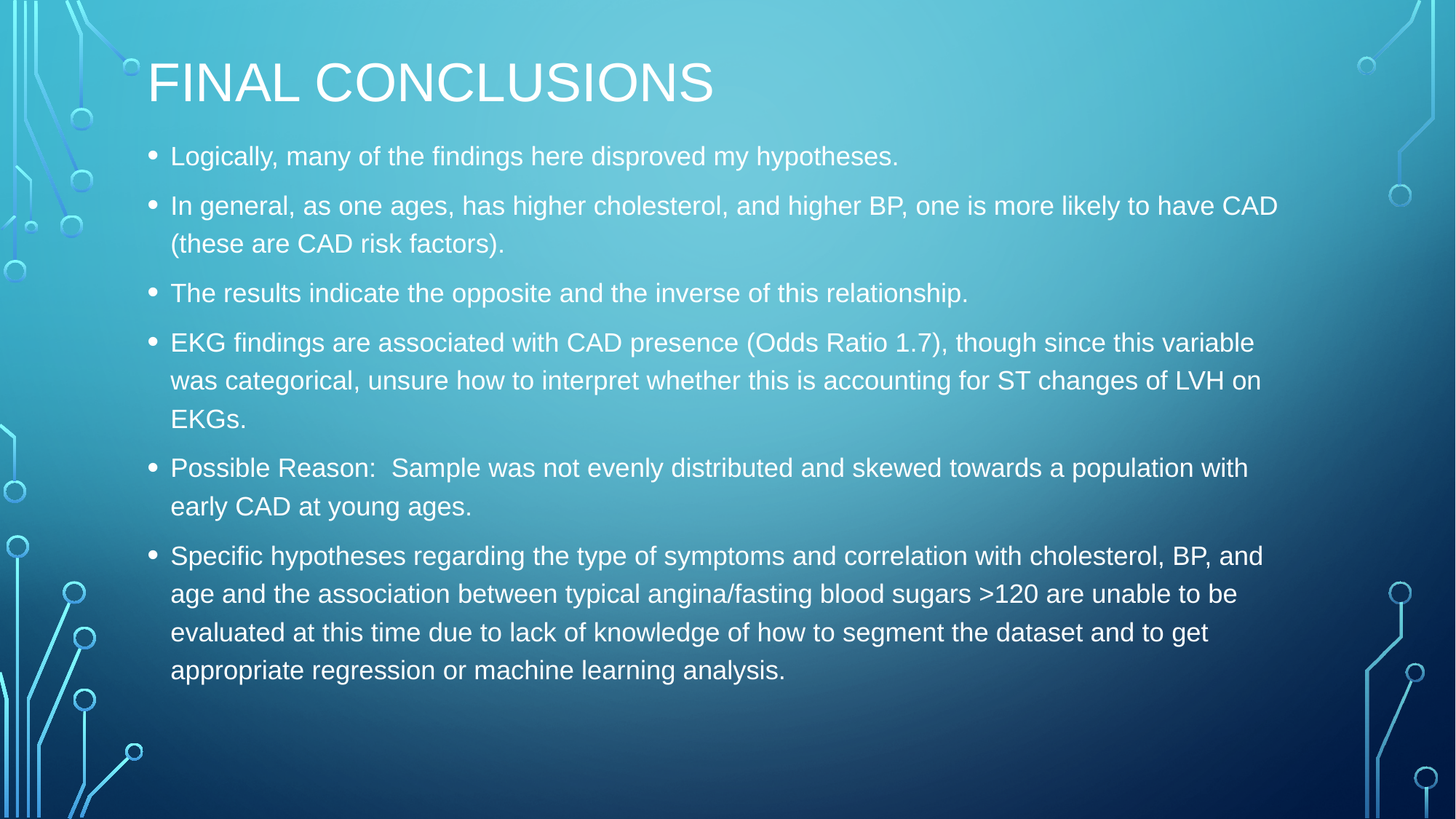

# Final conclusions
Logically, many of the findings here disproved my hypotheses.
In general, as one ages, has higher cholesterol, and higher BP, one is more likely to have CAD (these are CAD risk factors).
The results indicate the opposite and the inverse of this relationship.
EKG findings are associated with CAD presence (Odds Ratio 1.7), though since this variable was categorical, unsure how to interpret whether this is accounting for ST changes of LVH on EKGs.
Possible Reason:  Sample was not evenly distributed and skewed towards a population with early CAD at young ages.
Specific hypotheses regarding the type of symptoms and correlation with cholesterol, BP, and age and the association between typical angina/fasting blood sugars >120 are unable to be evaluated at this time due to lack of knowledge of how to segment the dataset and to get appropriate regression or machine learning analysis.